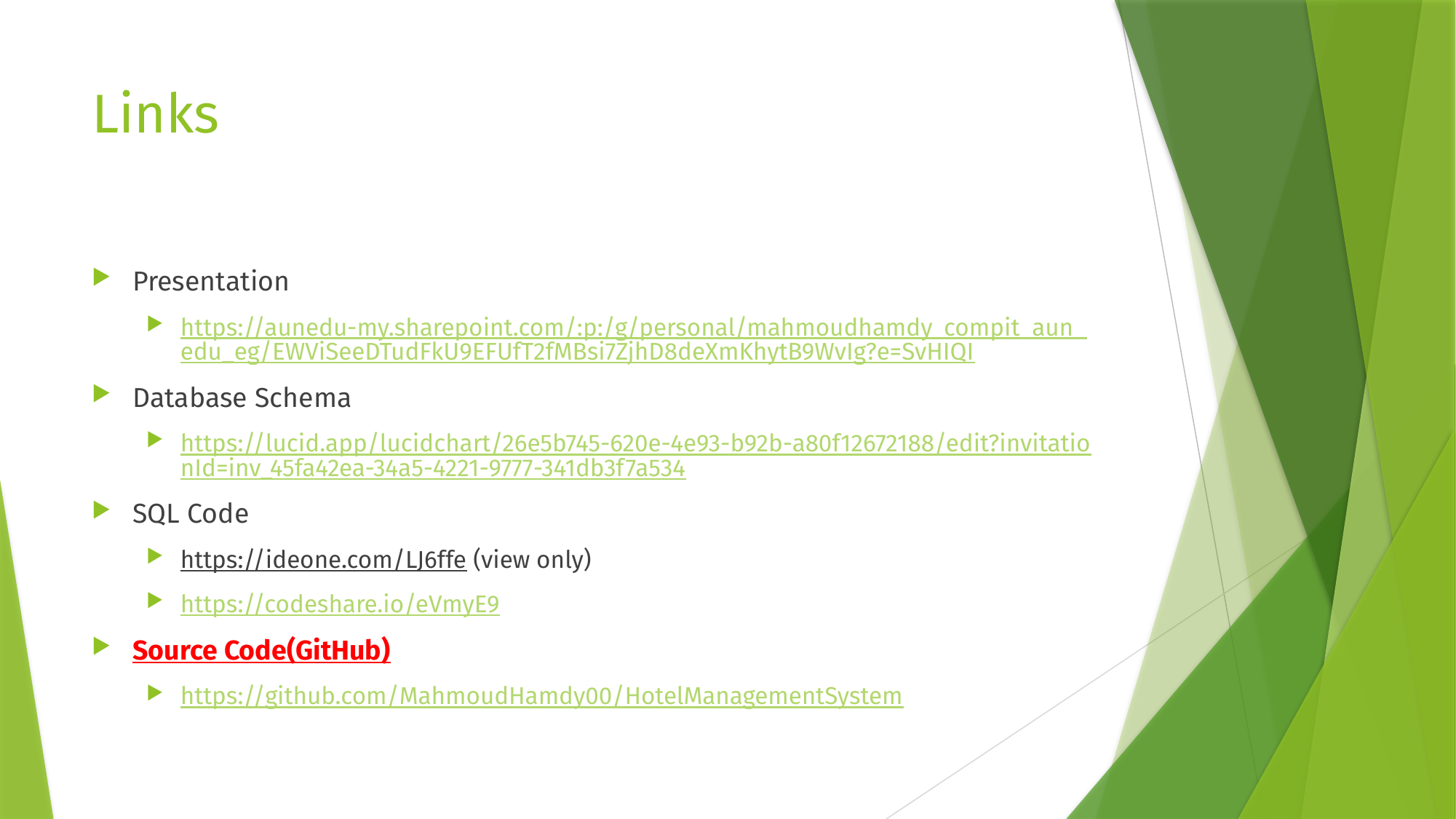

# Links
Presentation
https://aunedu-my.sharepoint.com/:p:/g/personal/mahmoudhamdy_compit_aun_edu_eg/EWViSeeDTudFkU9EFUfT2fMBsi7ZjhD8deXmKhytB9WvIg?e=SvHIQI
Database Schema
https://lucid.app/lucidchart/26e5b745-620e-4e93-b92b-a80f12672188/edit?invitationId=inv_45fa42ea-34a5-4221-9777-341db3f7a534
SQL Code
https://ideone.com/LJ6ffe (view only)
https://codeshare.io/eVmyE9
Source Code(GitHub)
https://github.com/MahmoudHamdy00/HotelManagementSystem